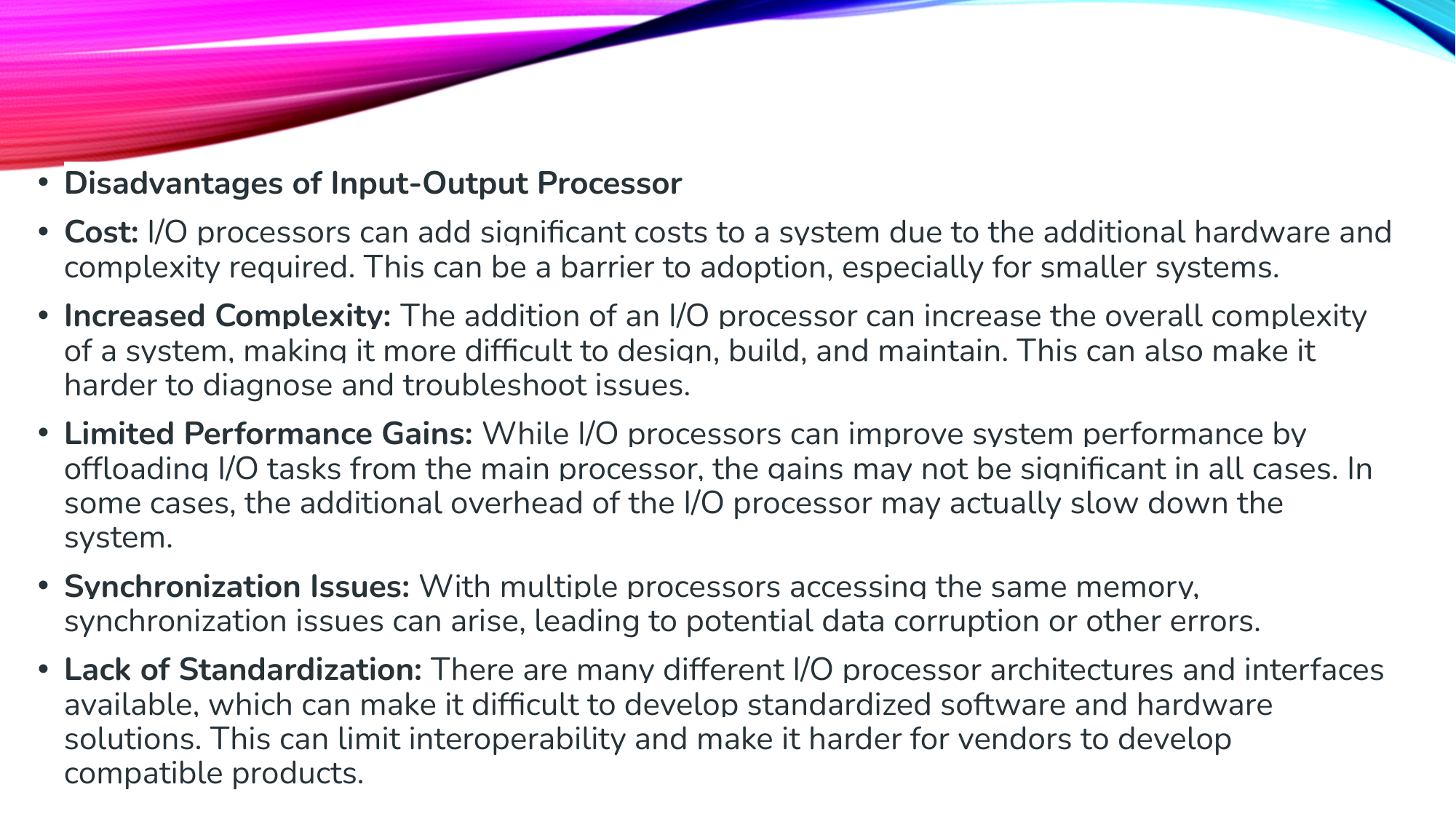

Disadvantages of Input-Output Processor
Cost: I/O processors can add significant costs to a system due to the additional hardware and complexity required. This can be a barrier to adoption, especially for smaller systems.
Increased Complexity: The addition of an I/O processor can increase the overall complexity of a system, making it more difficult to design, build, and maintain. This can also make it harder to diagnose and troubleshoot issues.
Limited Performance Gains: While I/O processors can improve system performance by offloading I/O tasks from the main processor, the gains may not be significant in all cases. In some cases, the additional overhead of the I/O processor may actually slow down the system.
Synchronization Issues: With multiple processors accessing the same memory, synchronization issues can arise, leading to potential data corruption or other errors.
Lack of Standardization: There are many different I/O processor architectures and interfaces available, which can make it difficult to develop standardized software and hardware solutions. This can limit interoperability and make it harder for vendors to develop compatible products.